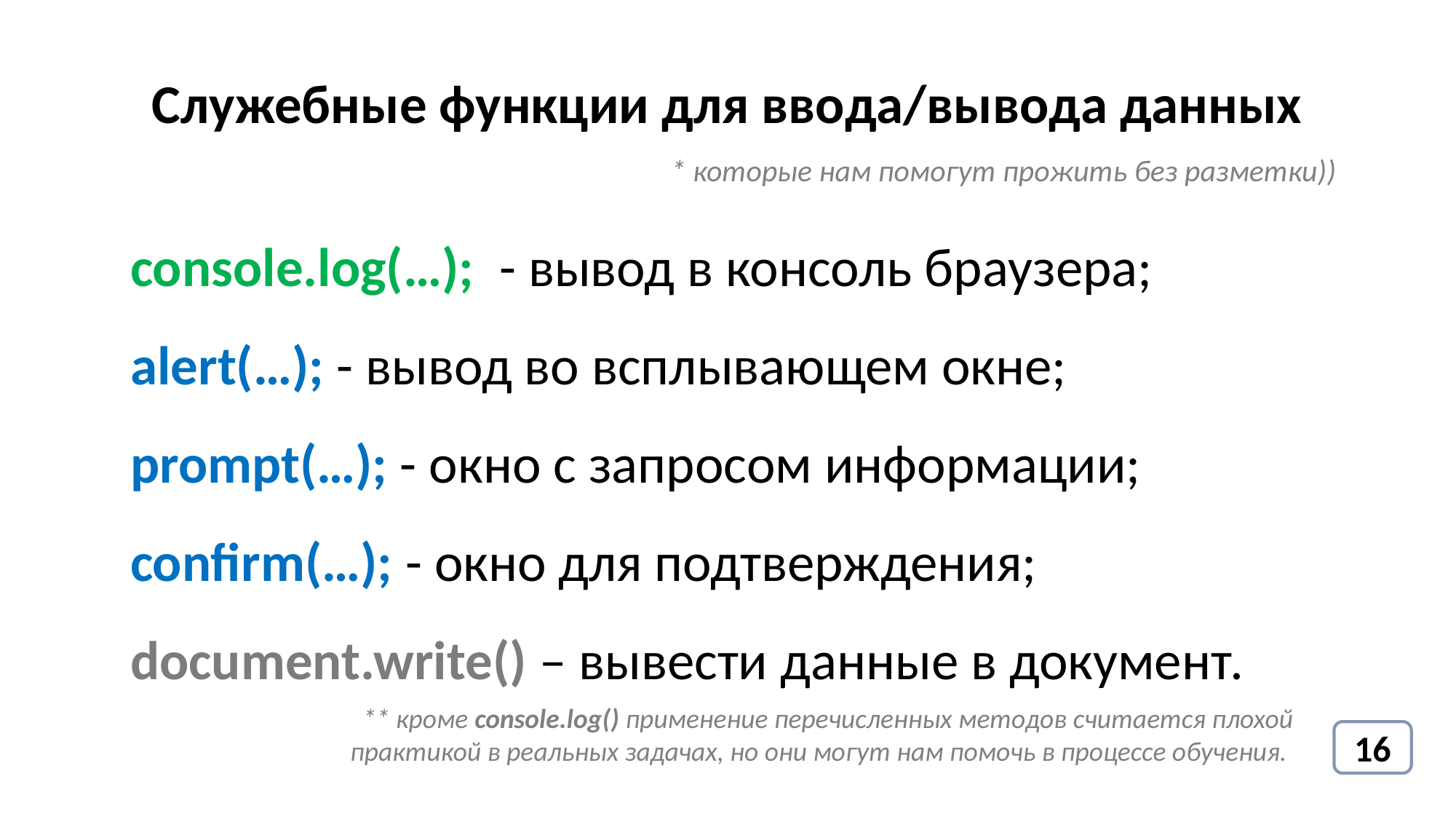

# Служебные функции для ввода/вывода данных
* которые нам помогут прожить без разметки))
console.log(…);  - вывод в консоль браузера;
alert(…); - вывод во всплывающем окне;
prompt(…); - окно с запросом информации;
confirm(…); - окно для подтверждения;
document.write() – вывести данные в документ.
** кроме console.log() применение перечисленных методов считается плохой практикой в реальных задачах, но они могут нам помочь в процессе обучения.
16